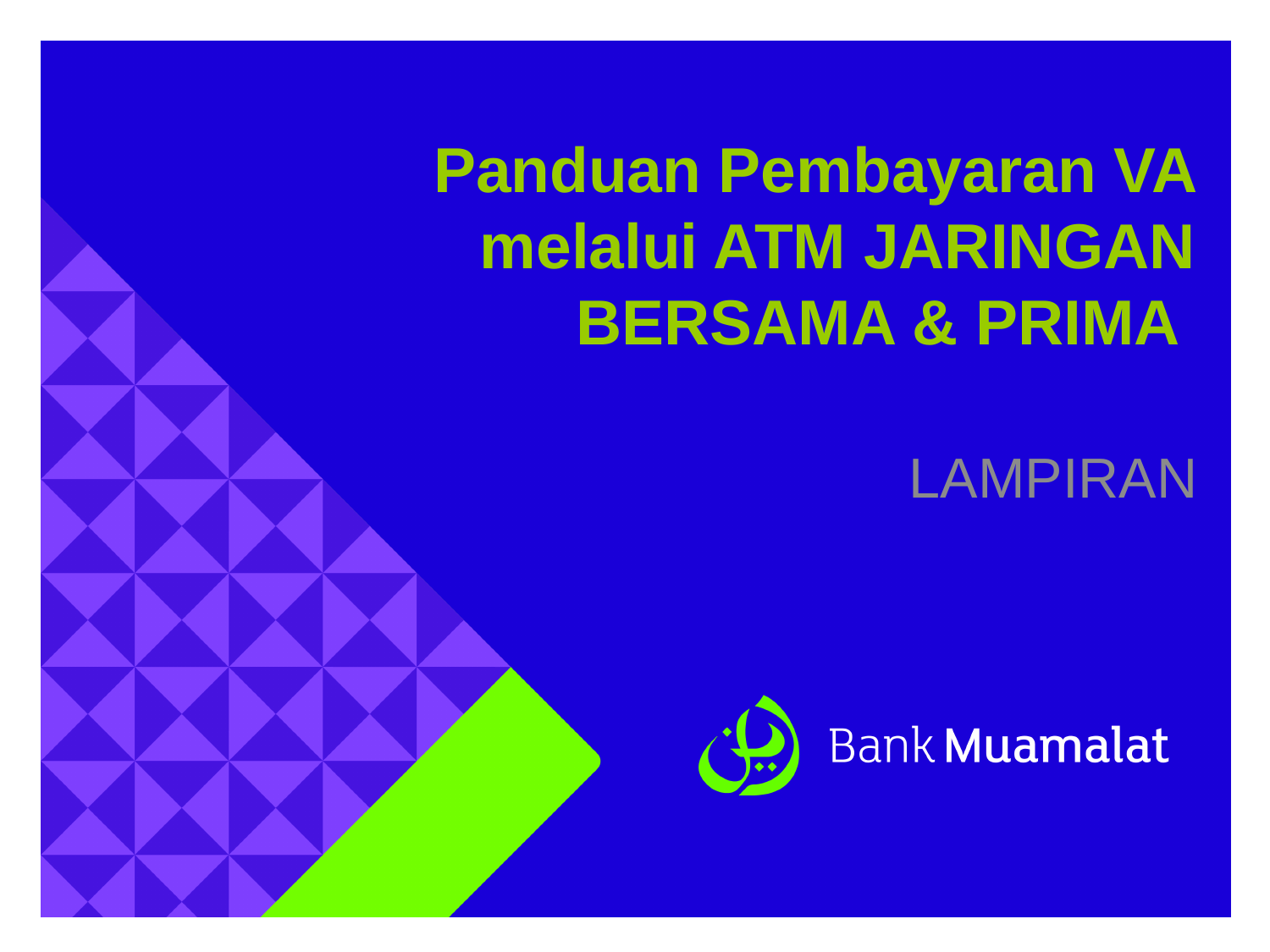

# Panduan Pembayaran VA melalui ATM JARINGAN BERSAMA & PRIMA
LAMPIRAN